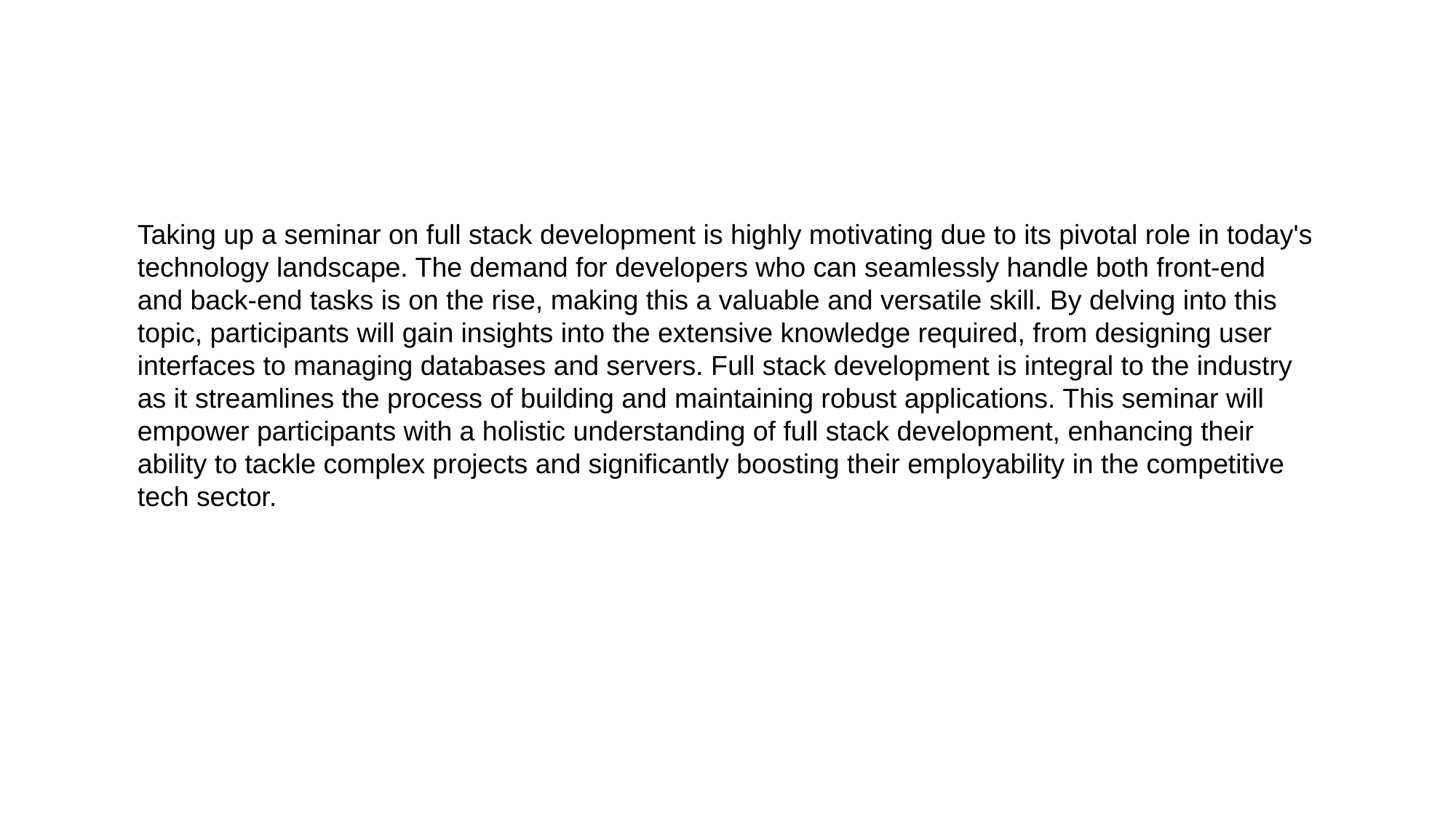

Taking up a seminar on full stack development is highly motivating due to its pivotal role in today's technology landscape. The demand for developers who can seamlessly handle both front-end and back-end tasks is on the rise, making this a valuable and versatile skill. By delving into this topic, participants will gain insights into the extensive knowledge required, from designing user interfaces to managing databases and servers. Full stack development is integral to the industry as it streamlines the process of building and maintaining robust applications. This seminar will empower participants with a holistic understanding of full stack development, enhancing their ability to tackle complex projects and significantly boosting their employability in the competitive tech sector.